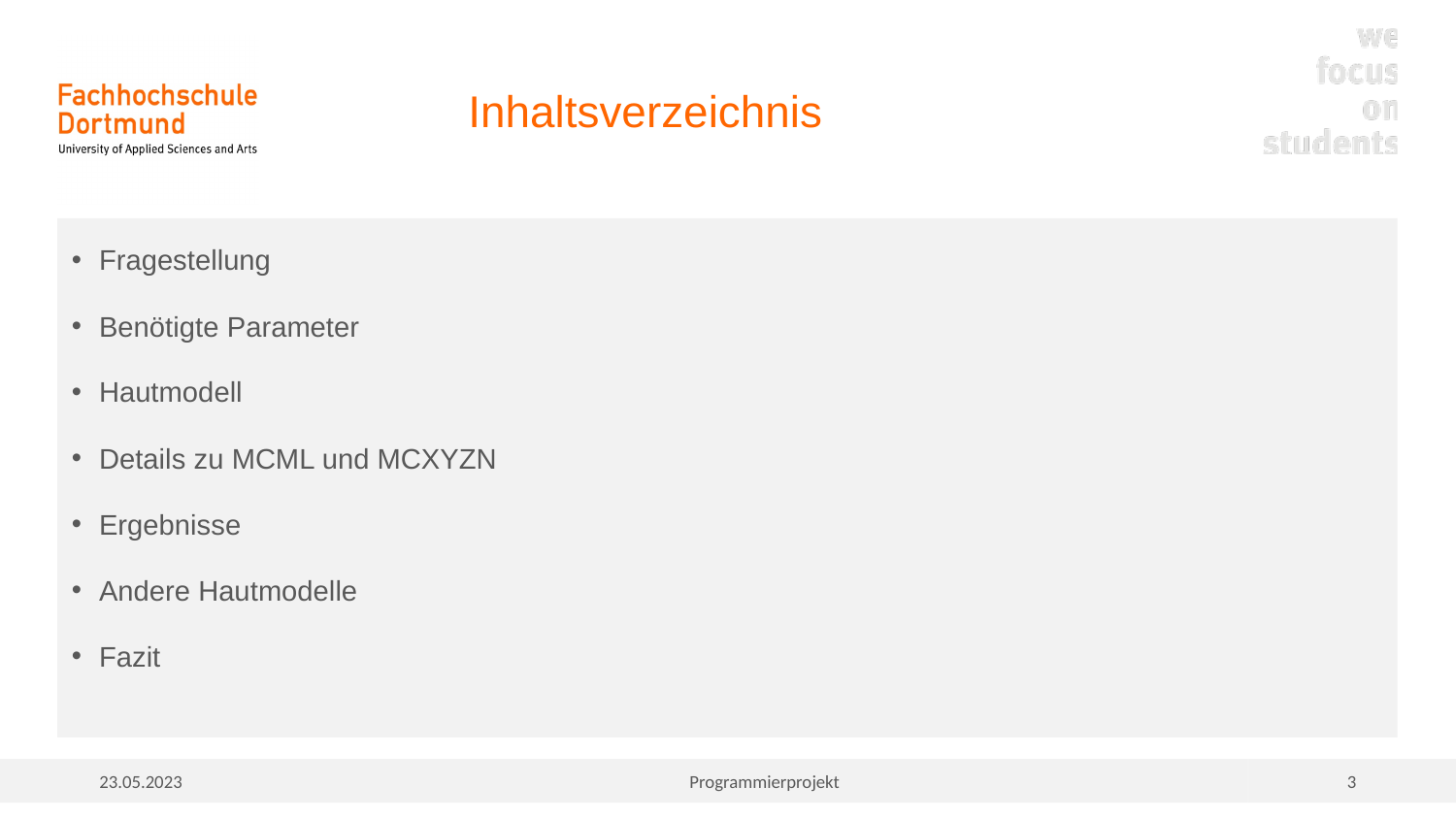

# Inhaltsverzeichnis
Fragestellung
Benötigte Parameter
Hautmodell
Details zu MCML und MCXYZN
Ergebnisse
Andere Hautmodelle
Fazit

23.05.2023
Programmierprojekt
3